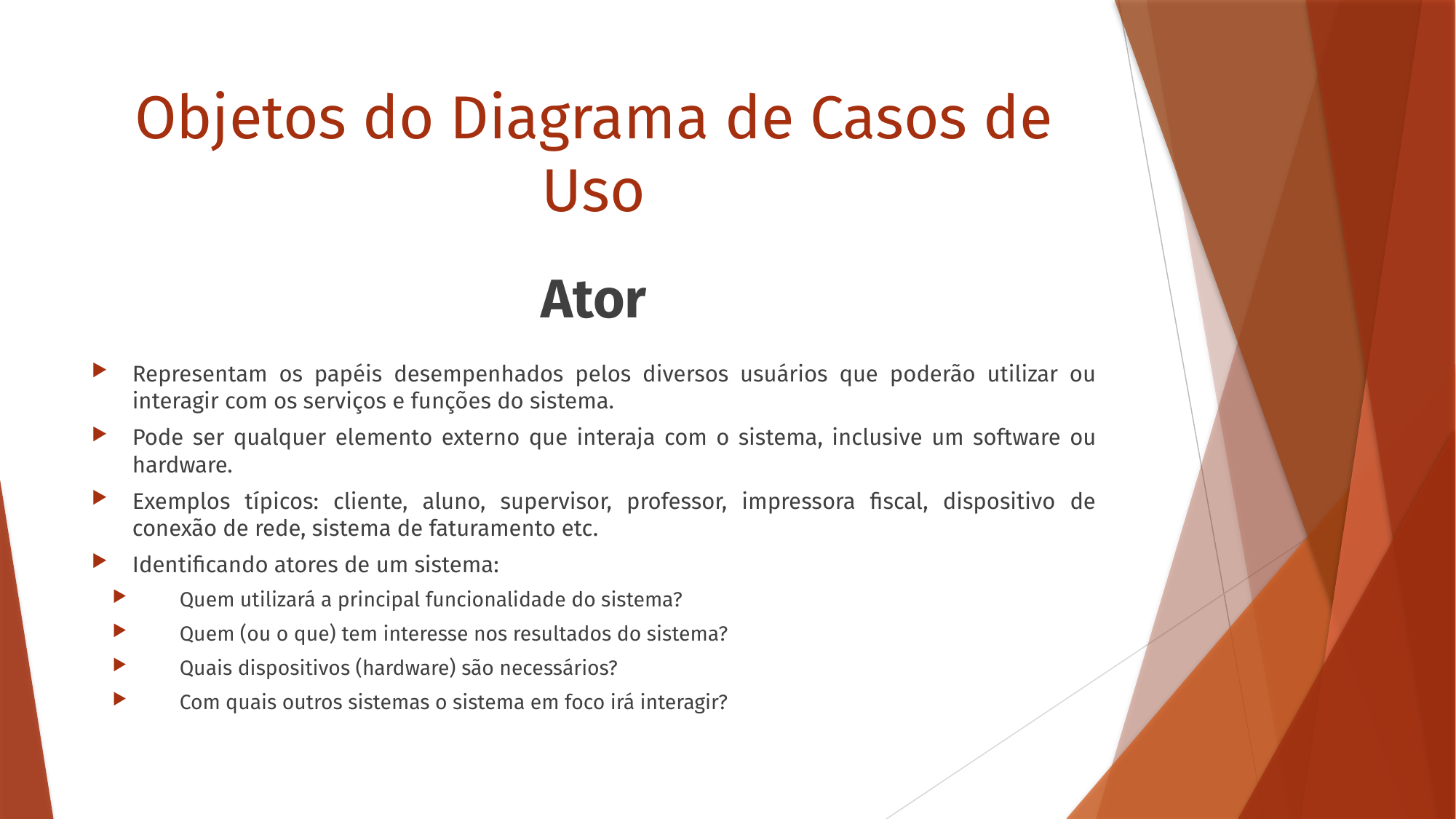

# Objetos do Diagrama de Casos de Uso
Ator

Representam os papéis desempenhados pelos diversos usuários que poderão utilizar ou interagir com os serviços e funções do sistema.
Pode ser qualquer elemento externo que interaja com o sistema, inclusive um software ou hardware.
Exemplos típicos: cliente, aluno, supervisor, professor, impressora fiscal, dispositivo de conexão de rede, sistema de faturamento etc.
Identificando atores de um sistema:
Quem utilizará a principal funcionalidade do sistema?
Quem (ou o que) tem interesse nos resultados do sistema?
Quais dispositivos (hardware) são necessários?
Com quais outros sistemas o sistema em foco irá interagir?